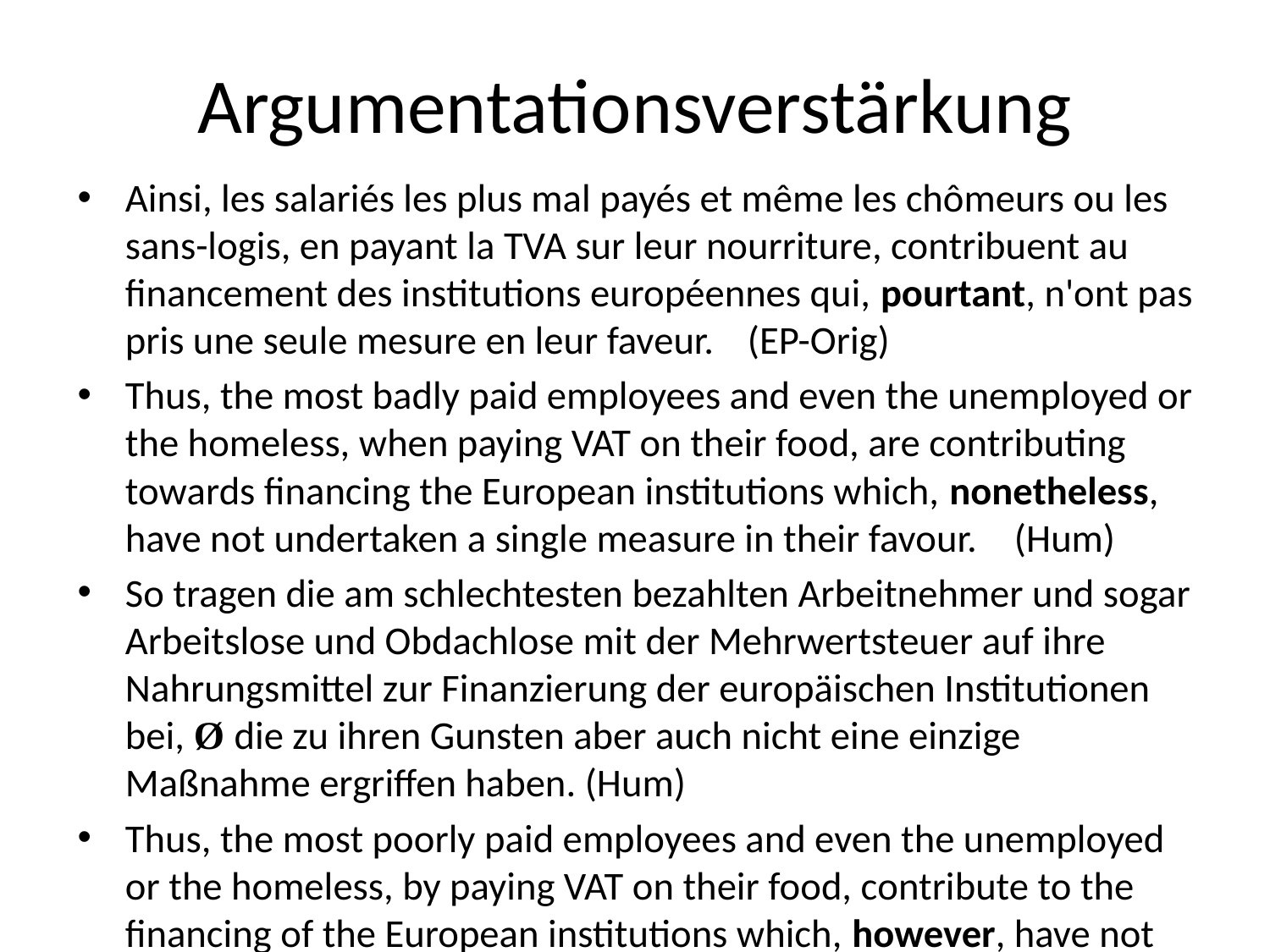

# Argumentationsverstärkung
Ainsi, les salariés les plus mal payés et même les chômeurs ou les sans-logis, en payant la TVA sur leur nourriture, contribuent au financement des institutions européennes qui, pourtant, n'ont pas pris une seule mesure en leur faveur.	(EP-Orig)
Thus, the most badly paid employees and even the unemployed or the homeless, when paying VAT on their food, are contributing towards financing the European institutions which, nonetheless, have not undertaken a single measure in their favour.	(Hum)
So tragen die am schlechtesten bezahlten Arbeitnehmer und sogar Arbeitslose und Obdachlose mit der Mehrwertsteuer auf ihre Nahrungsmittel zur Finanzierung der europäischen Institutionen bei, Ø die zu ihren Gunsten aber auch nicht eine einzige Maßnahme ergriffen haben. (Hum)
Thus, the most poorly paid employees and even the unemployed or the homeless, by paying VAT on their food, contribute to the financing of the European institutions which, however, have not taken a single measure in their favor. (GoogleTranslate)